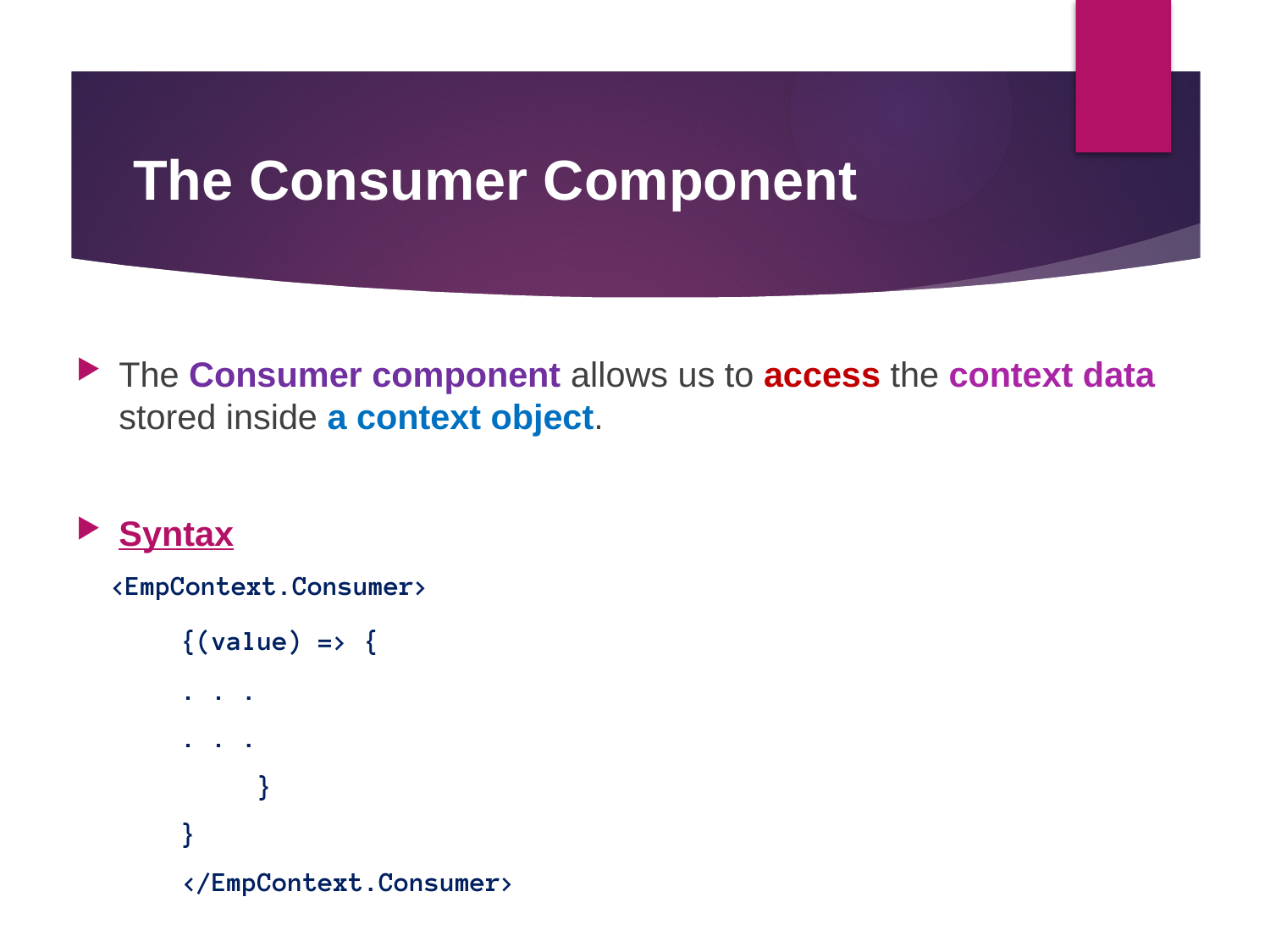

#
The Consumer Component
The Consumer component allows us to access the context data stored inside a context object.

Syntax
	<EmpContext.Consumer>
  		{(value) => {
				. . .
				. . .
			     }
		}
 	</EmpContext.Consumer>